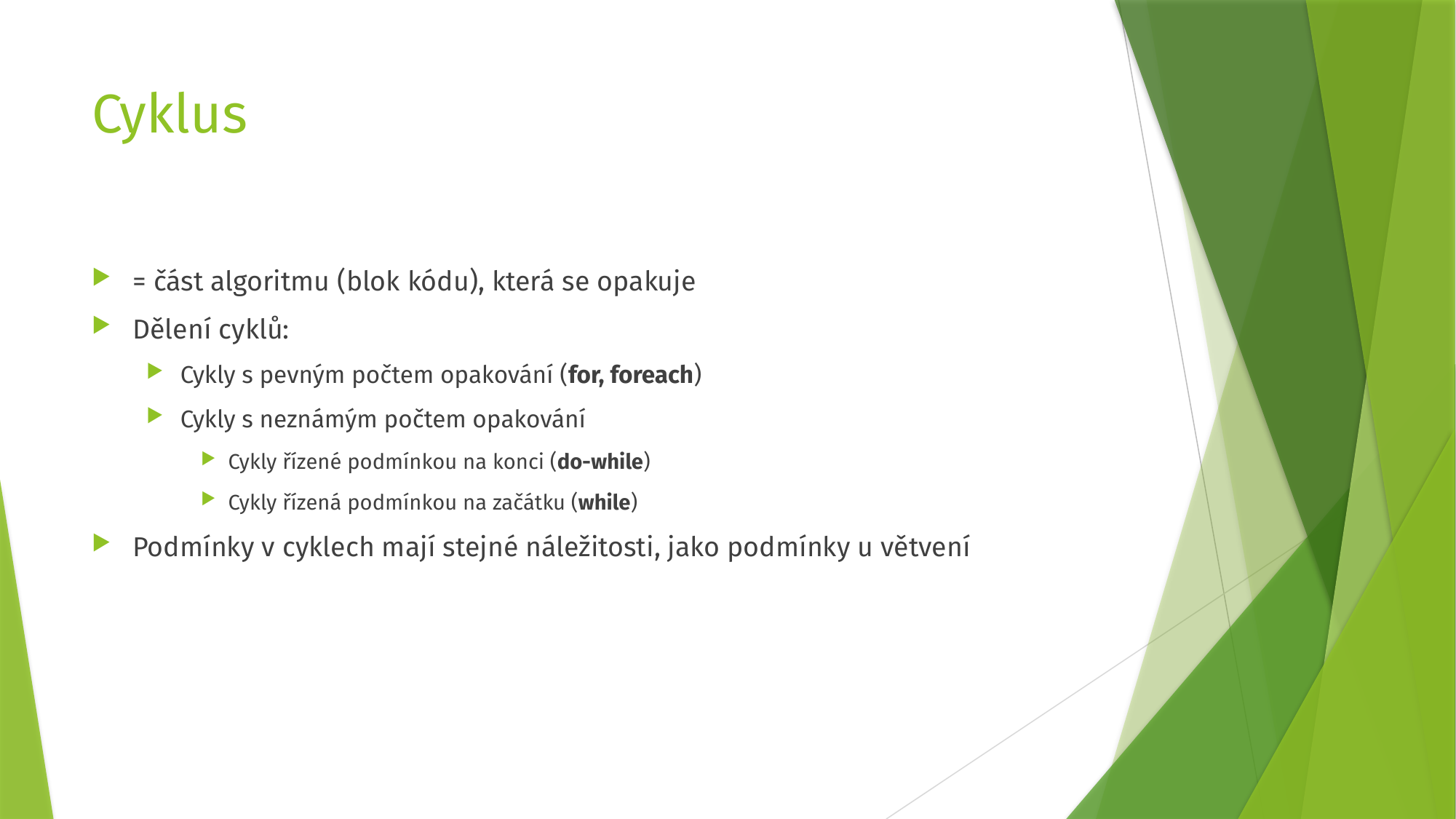

# Cyklus
= část algoritmu (blok kódu), která se opakuje
Dělení cyklů:
Cykly s pevným počtem opakování (for, foreach)
Cykly s neznámým počtem opakování
Cykly řízené podmínkou na konci (do-while)
Cykly řízená podmínkou na začátku (while)
Podmínky v cyklech mají stejné náležitosti, jako podmínky u větvení